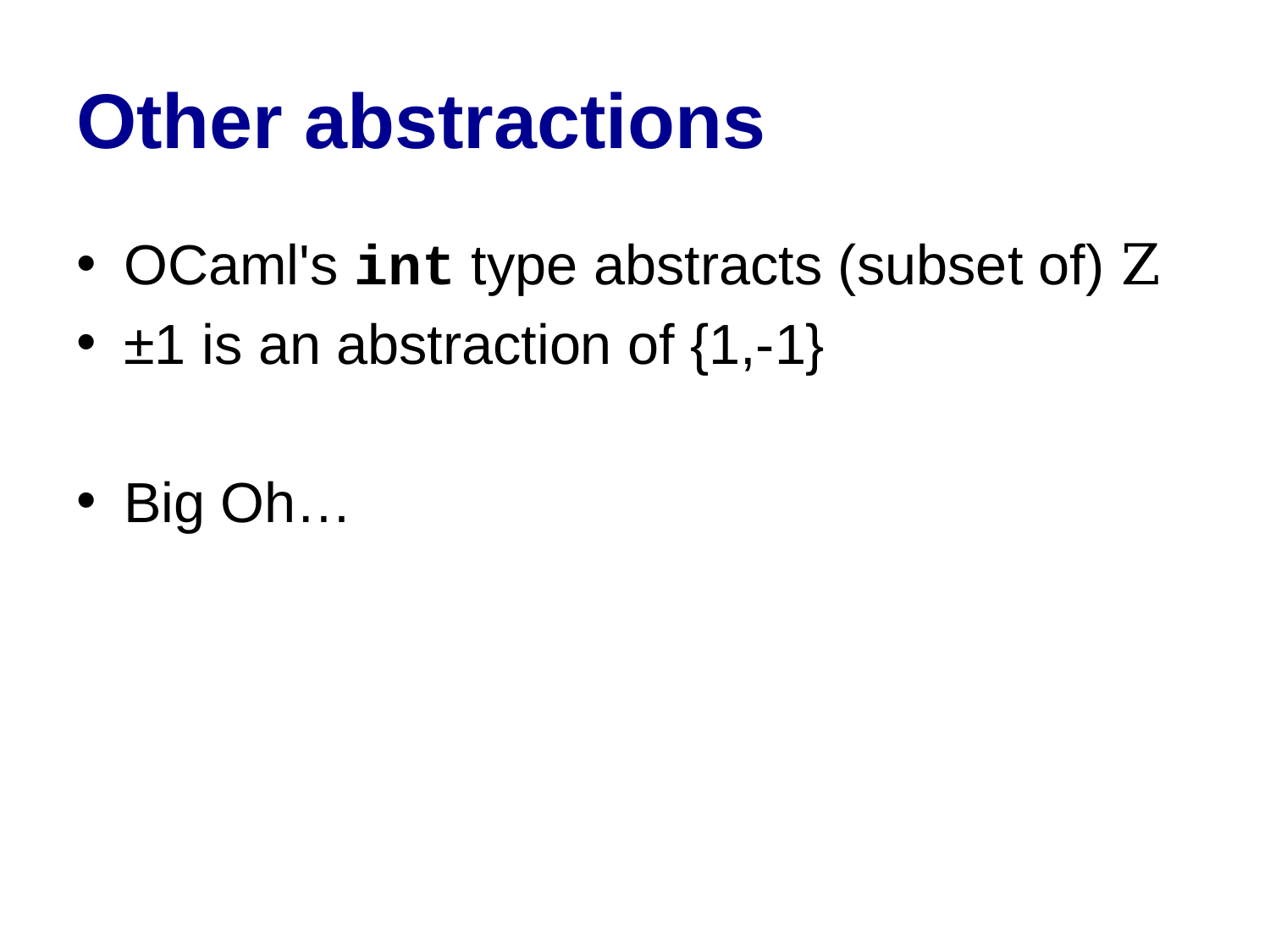

# Other abstractions
OCaml's int type abstracts (subset of) Z
±1 is an abstraction of {1,-1}

Big Oh…